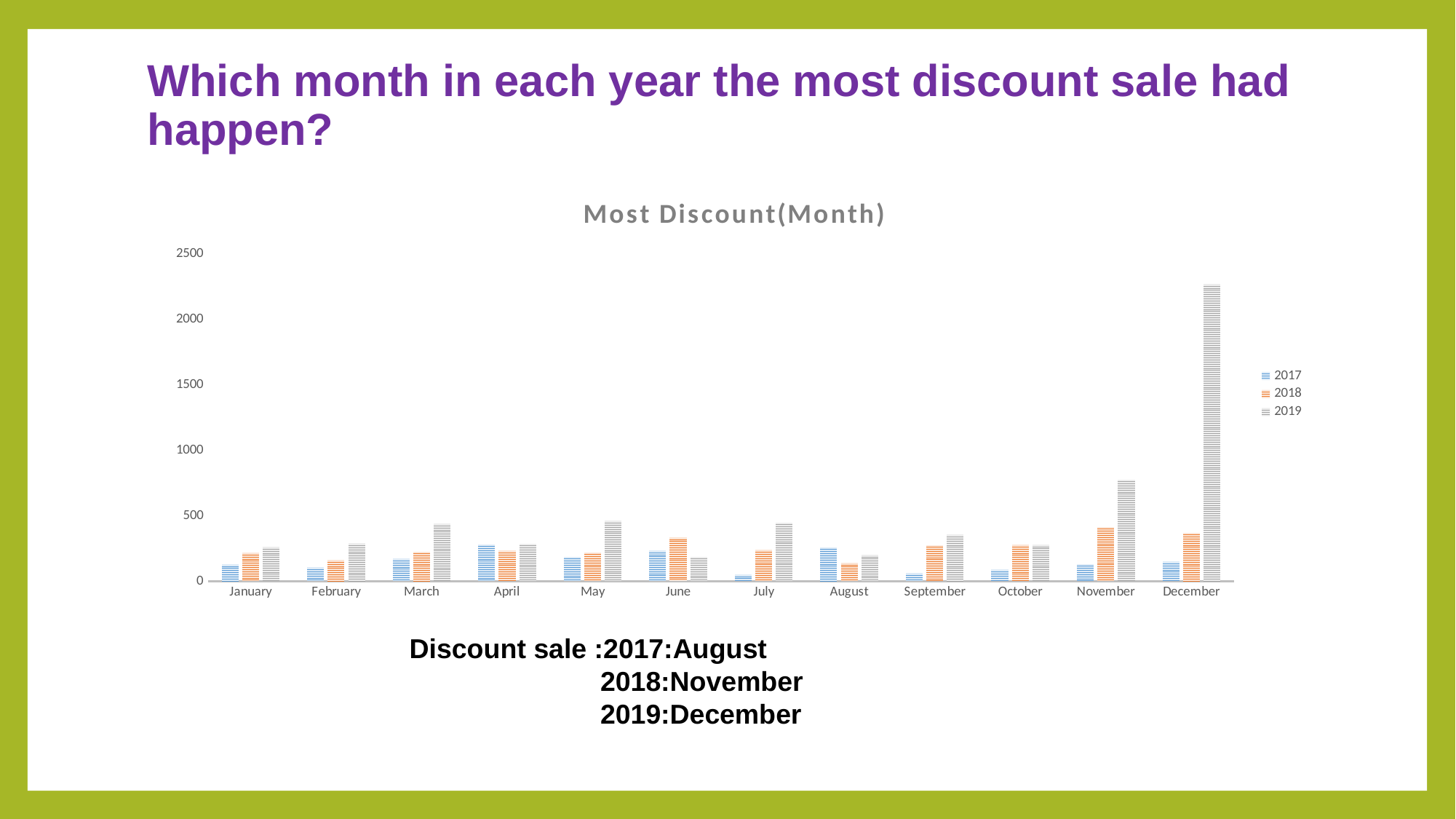

# Which month in each year the most discount sale had happen?

### Chart: Most Discount(Month)

| Category | 2017 | 2018 | 2019 |
|---|---|---|---|
| January | 129.4 | 217.1 | 261.97 |
| February | 104.7 | 161.35 | 288.7 |
| March | 172.2 | 226.82 | 439.85 |
| April | 281.4 | 232.28 | 285.4 |
| May | 185.75 | 221.25 | 460.9 |
| June | 234.45 | 335.4 | 186.02 |
| July | 51.5 | 237.87 | 447.07 |
| August | 258.9 | 140.57 | 201.67 |
| September | 61.7 | 276.15 | 354.89 |
| October | 88.0 | 277.95 | 279.42 |
| November | 131.3 | 414.45 | 776.84 |
| December | 149.85 | 371.2 | 2269.51 |
Discount sale :2017:August
                         2018:November
                         2019:December